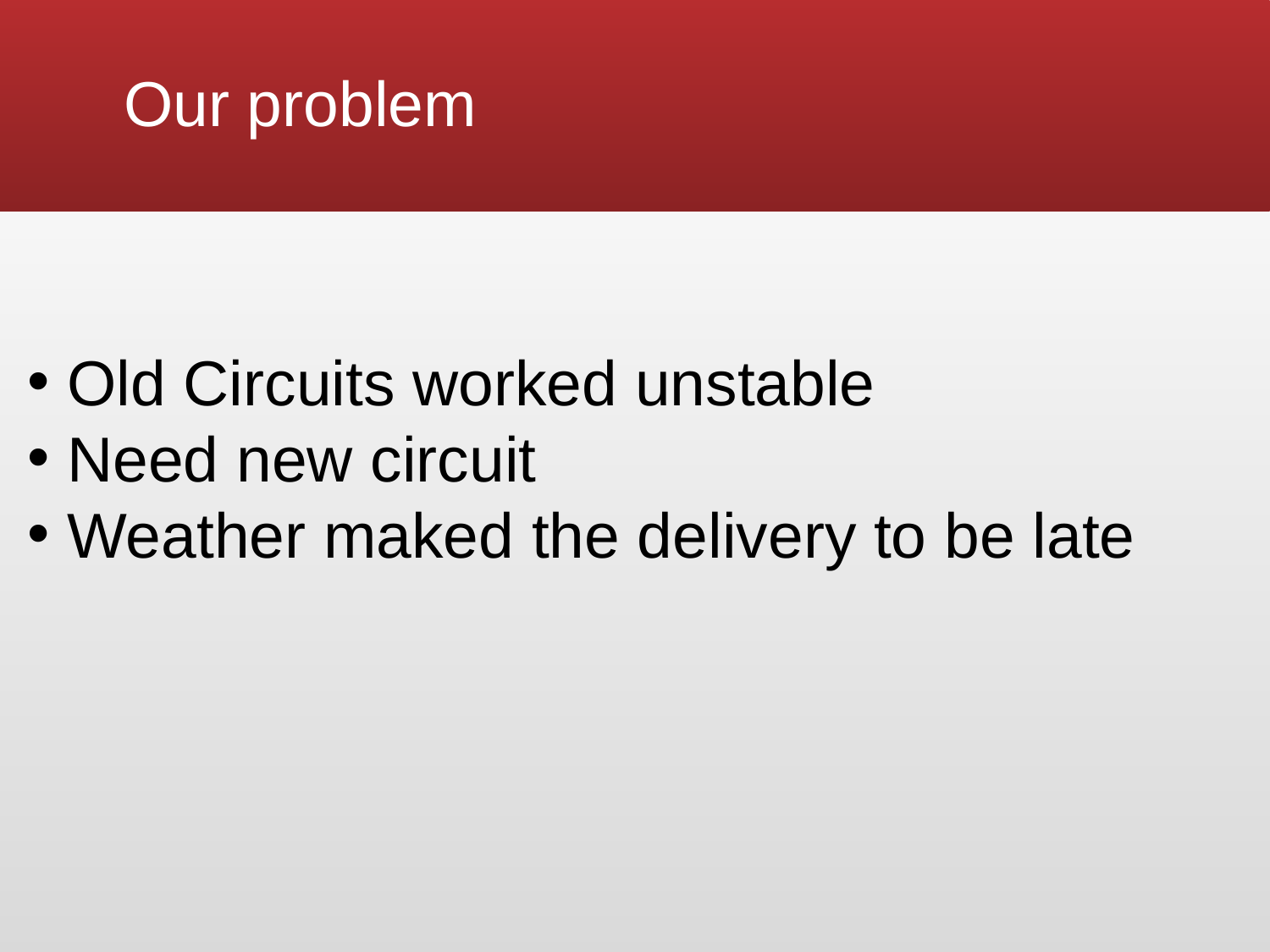

# Our problem
Old Circuits worked unstable
Need new circuit
Weather maked the delivery to be late